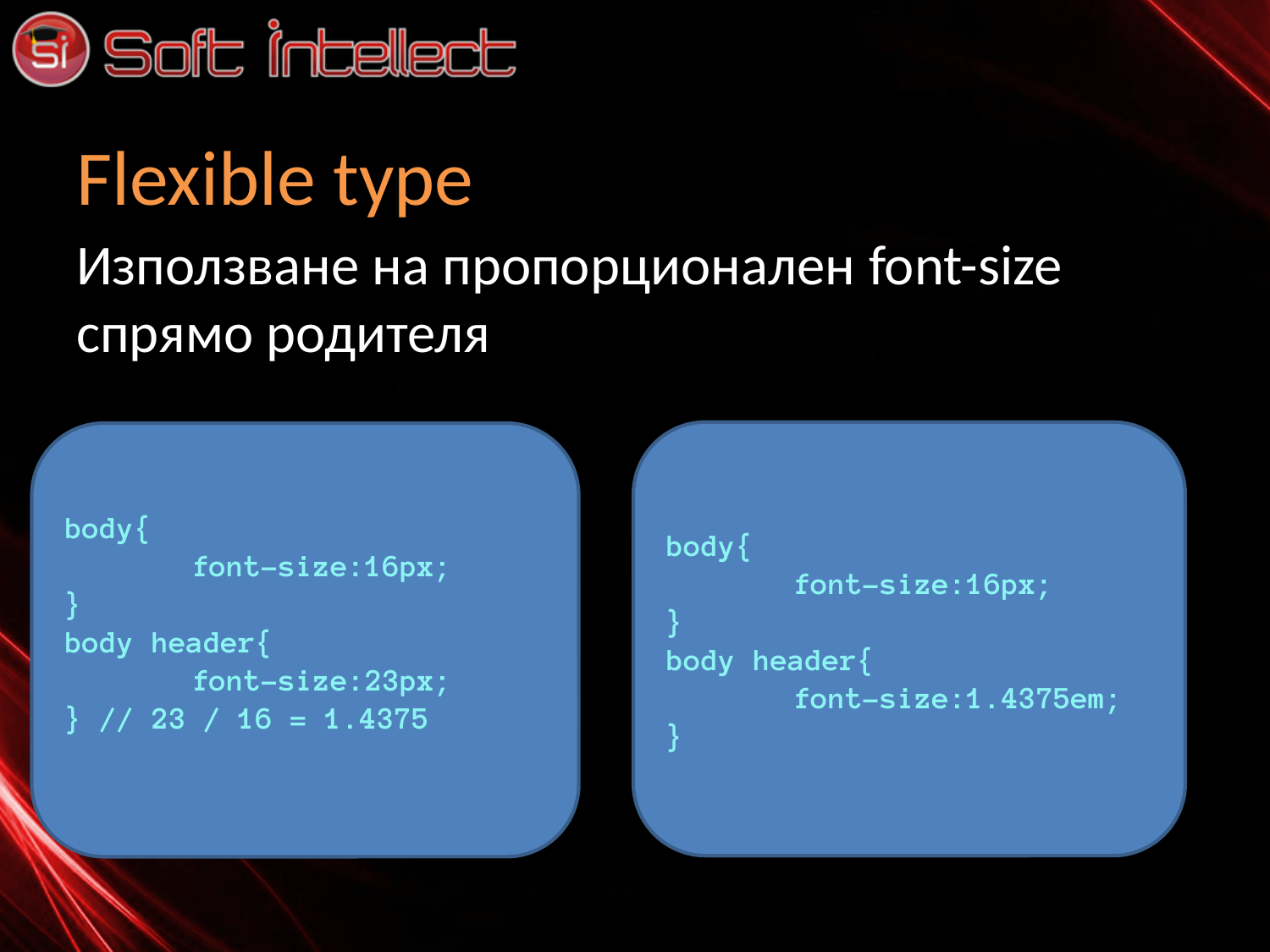

# Flexible type
Използване на пропорционален font-size спрямо родителя

body{
	font-size:16px;
}
body header{
	font-size:1.4375em;
}
body{
	font-size:16px;
}
body header{
	font-size:23px;
} // 23 / 16 = 1.4375